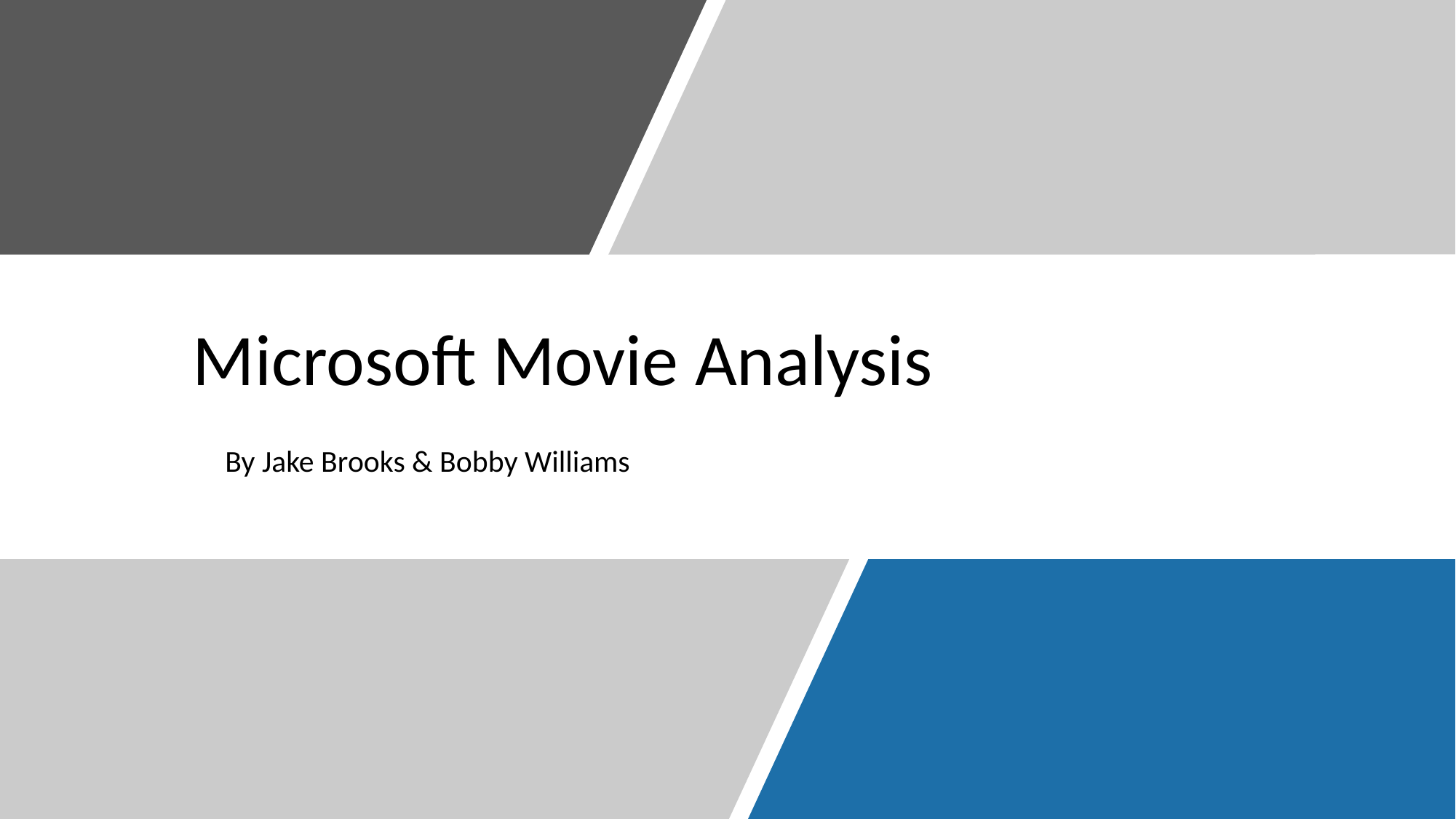

# Microsoft Movie Analysis
By Jake Brooks & Bobby Williams